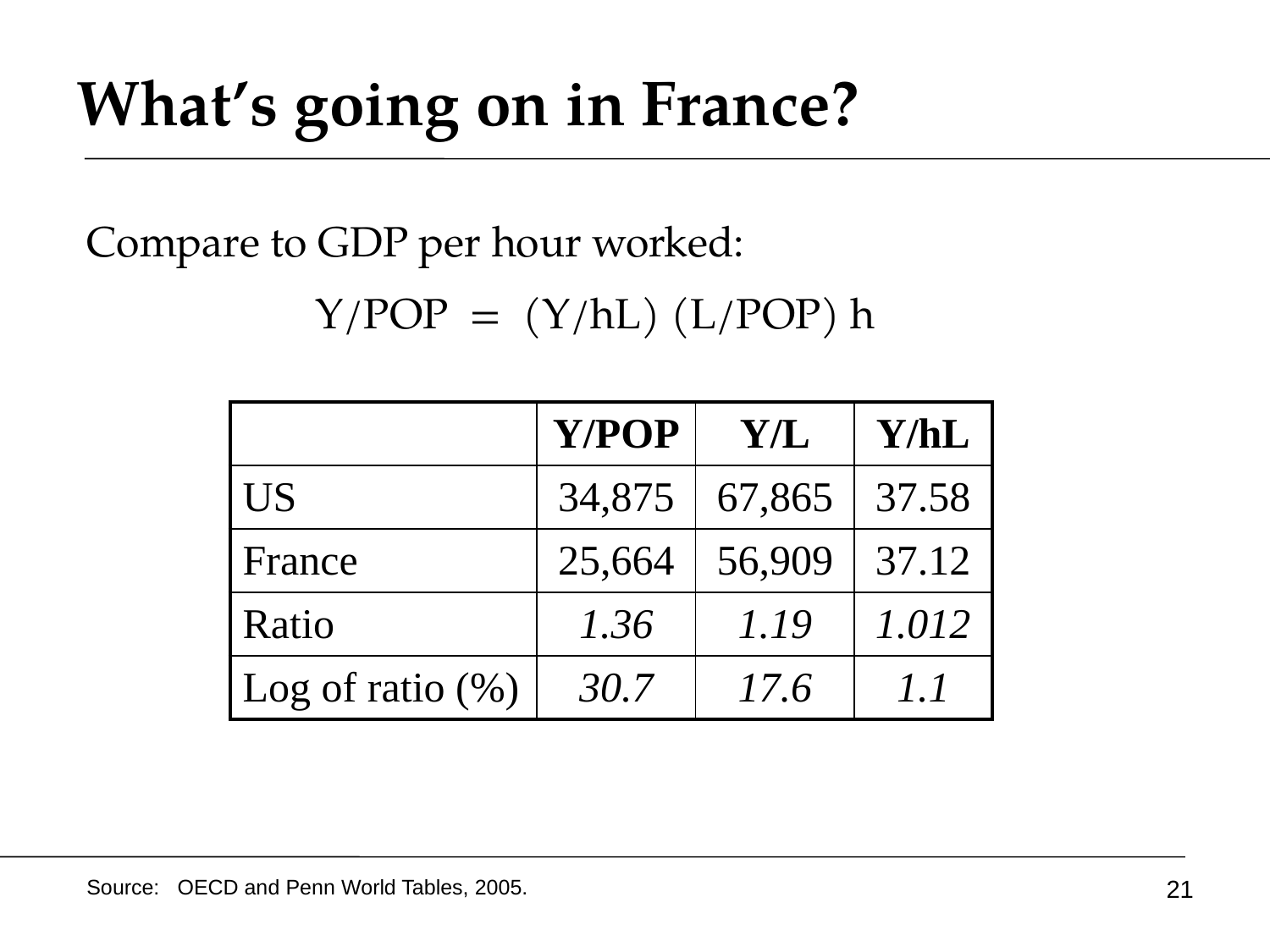

# What’s going on in France?
Compare to GDP per hour worked:
	Y/POP  =  (Y/hL) (L/POP) h
|  | Y/POP | Y/L | Y/hL |
| --- | --- | --- | --- |
| US | 34,875 | 67,865 | 37.58 |
| France | 25,664 | 56,909 | 37.12 |
| Ratio | 1.36 | 1.19 | 1.012 |
| Log of ratio (%) | 30.7 | 17.6 | 1.1 |
21
Source:   OECD and Penn World Tables, 2005.